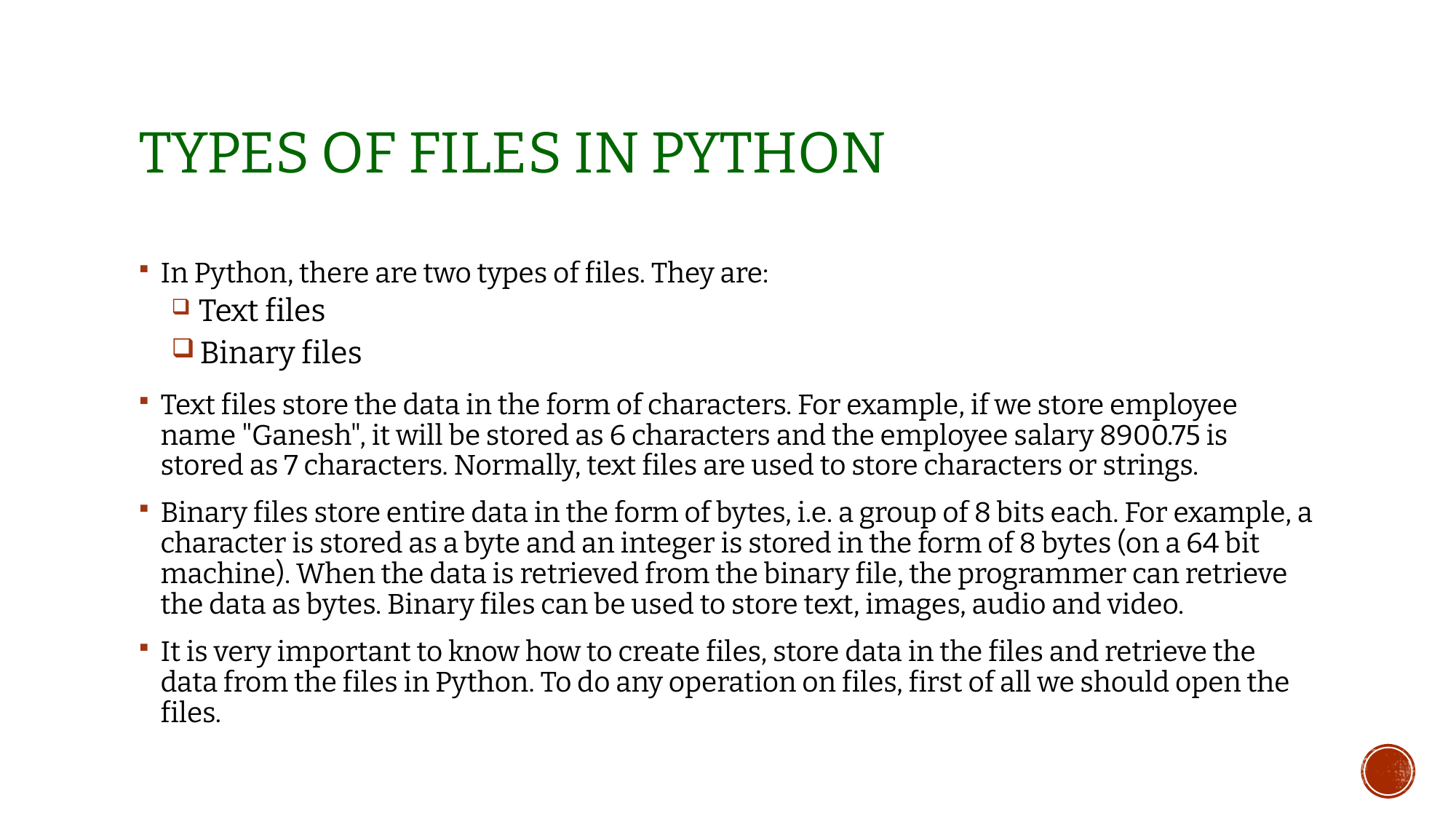

# Types of files in python
In Python, there are two types of files. They are:
 Text files
 Binary files
Text files store the data in the form of characters. For example, if we store employee name "Ganesh", it will be stored as 6 characters and the employee salary 8900.75 is stored as 7 characters. Normally, text files are used to store characters or strings.
Binary files store entire data in the form of bytes, i.e. a group of 8 bits each. For example, a character is stored as a byte and an integer is stored in the form of 8 bytes (on a 64 bit machine). When the data is retrieved from the binary file, the programmer can retrieve the data as bytes. Binary files can be used to store text, images, audio and video.
It is very important to know how to create files, store data in the files and retrieve the data from the files in Python. To do any operation on files, first of all we should open the files.